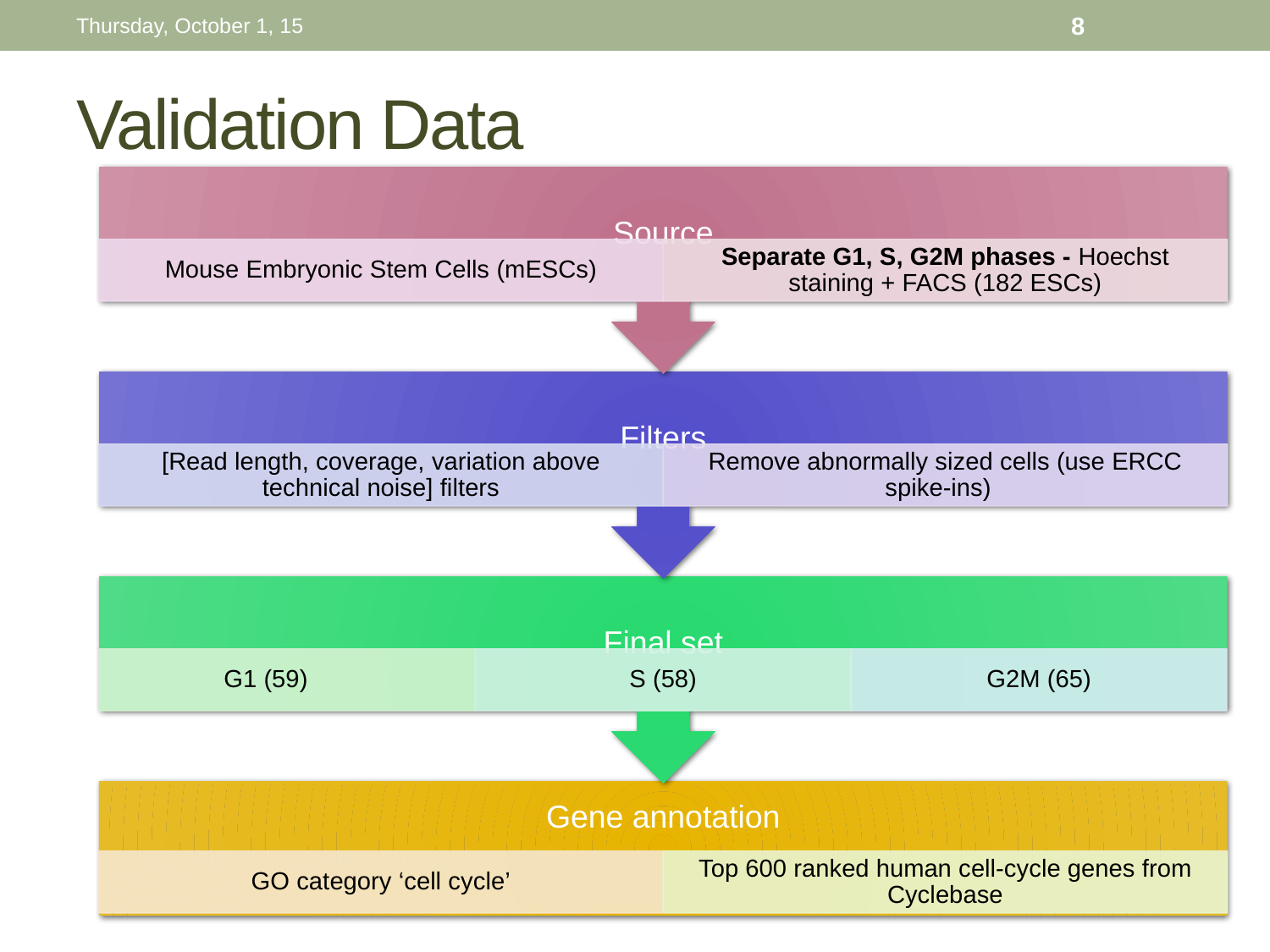

Thursday, October 1, 15
8
# Validation Data
Gene annotation
GO category ‘cell cycle’
Top 600 ranked human cell-cycle genes from Cyclebase
Final set
G1 (59)
S (58)
G2M (65)
Filters
[Read length, coverage, variation above technical noise] filters
Remove abnormally sized cells (use ERCC spike-ins)
Source
Mouse Embryonic Stem Cells (mESCs)
Separate G1, S, G2M phases - Hoechst staining + FACS (182 ESCs)